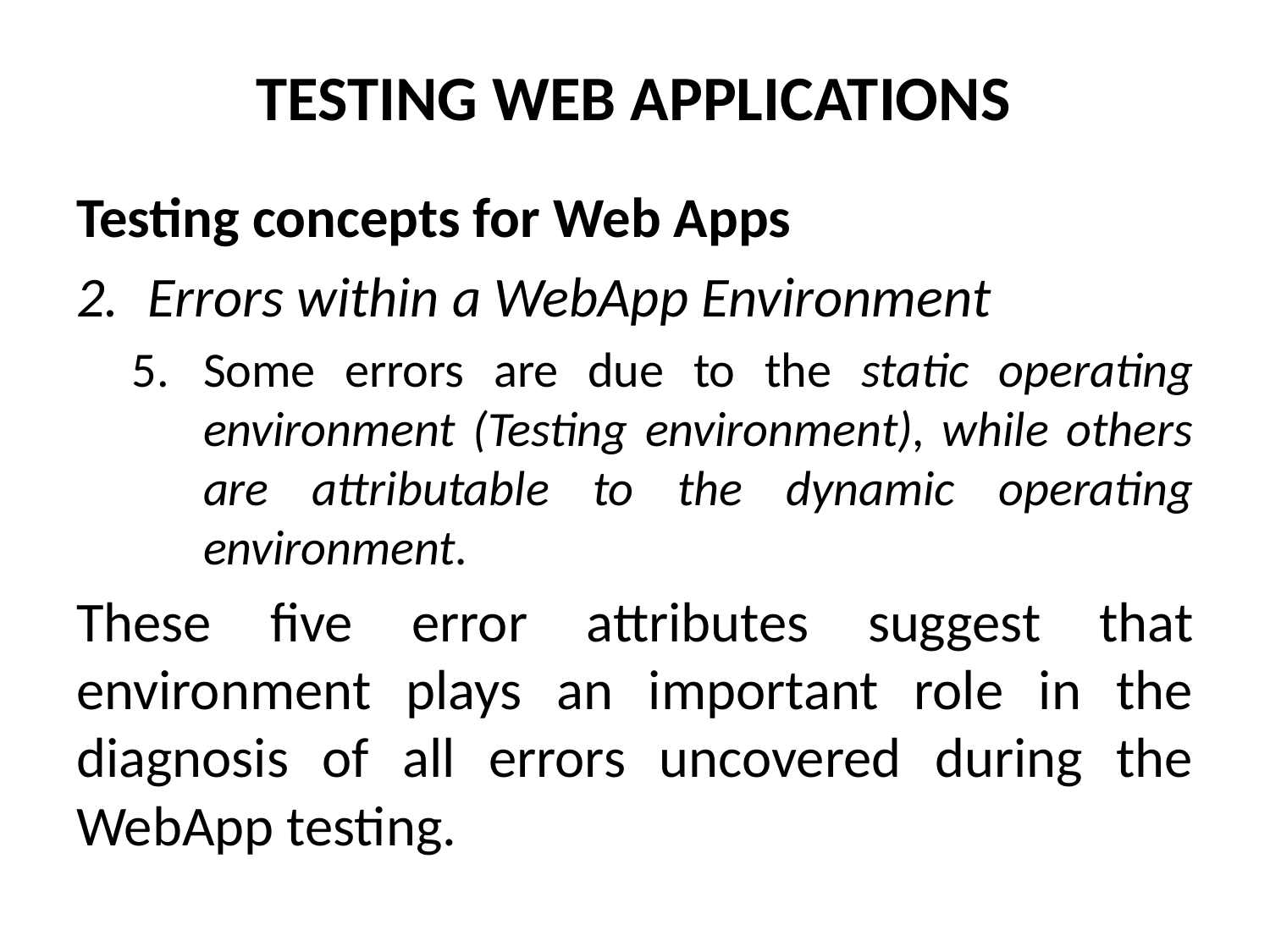

# TESTING WEB APPLICATIONS
Testing concepts for Web Apps
Errors within a WebApp Environment
Some errors are due to the static operating environment (Testing environment), while others are attributable to the dynamic operating environment.
These five error attributes suggest that environment plays an important role in the diagnosis of all errors uncovered during the WebApp testing.